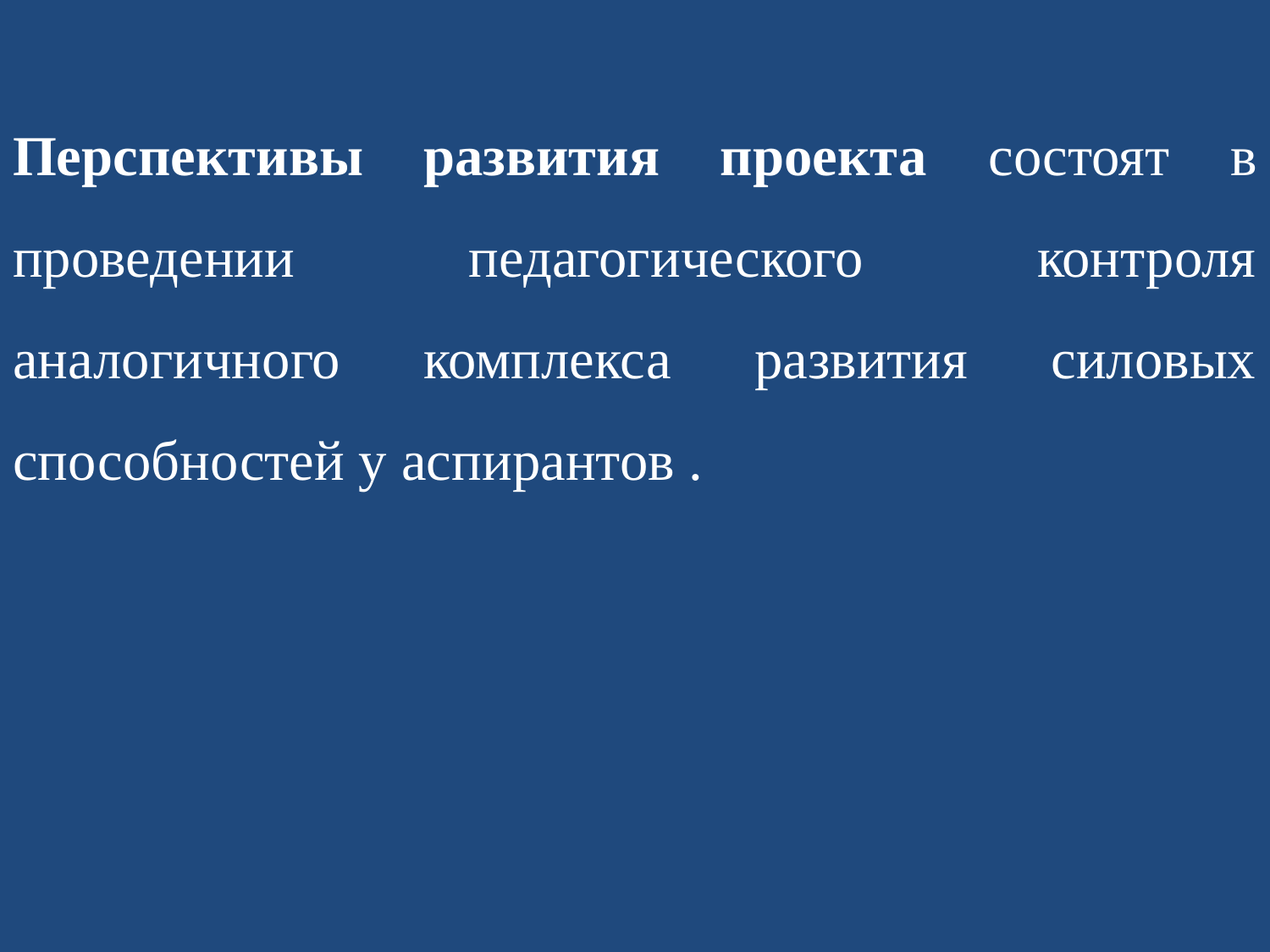

Перспективы развития проекта состоят в проведении педагогического контроля аналогичного комплекса развития силовых способностей у аспирантов .